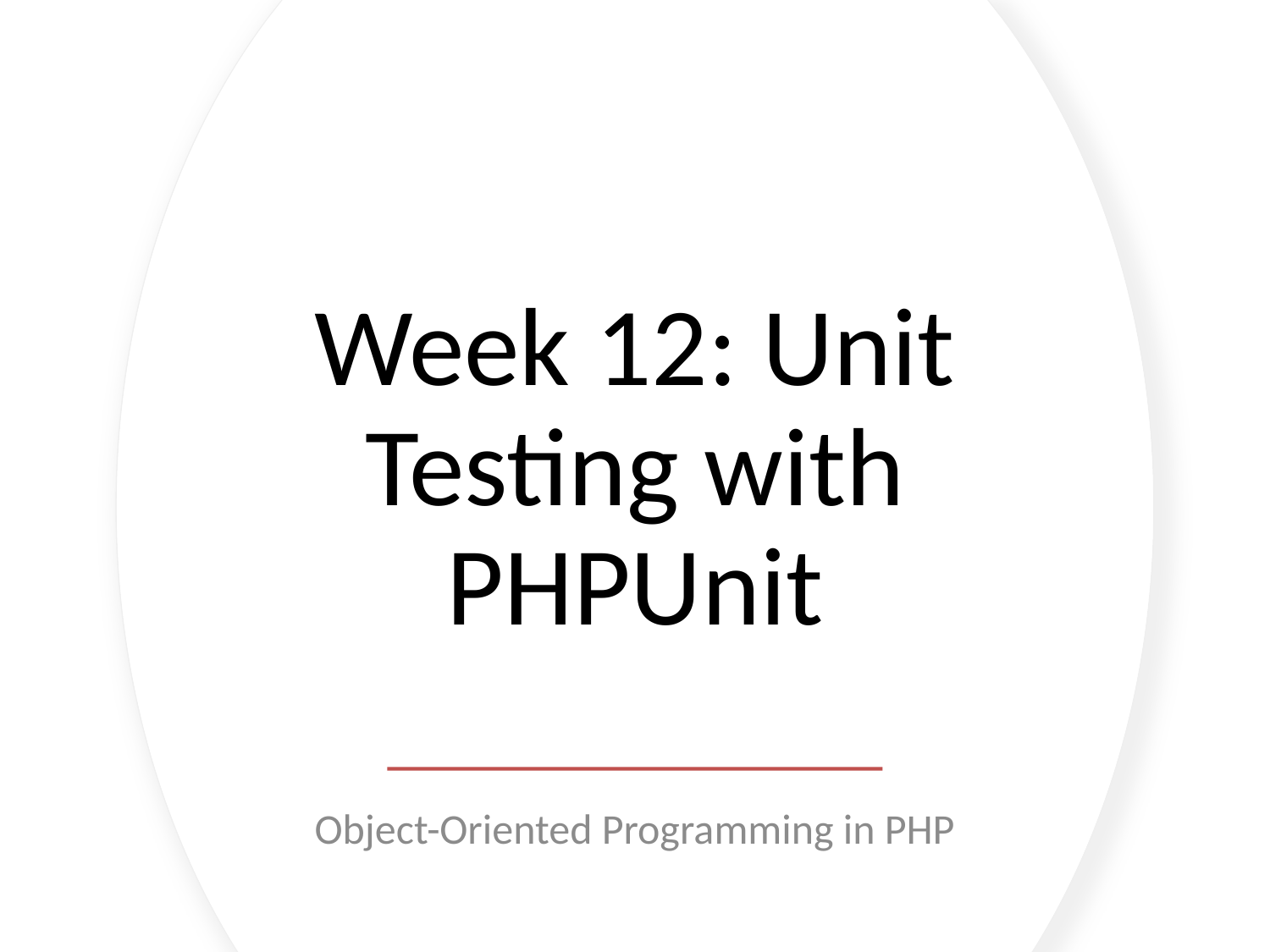

# Week 12: Unit Testing with PHPUnit

Object-Oriented Programming in PHP